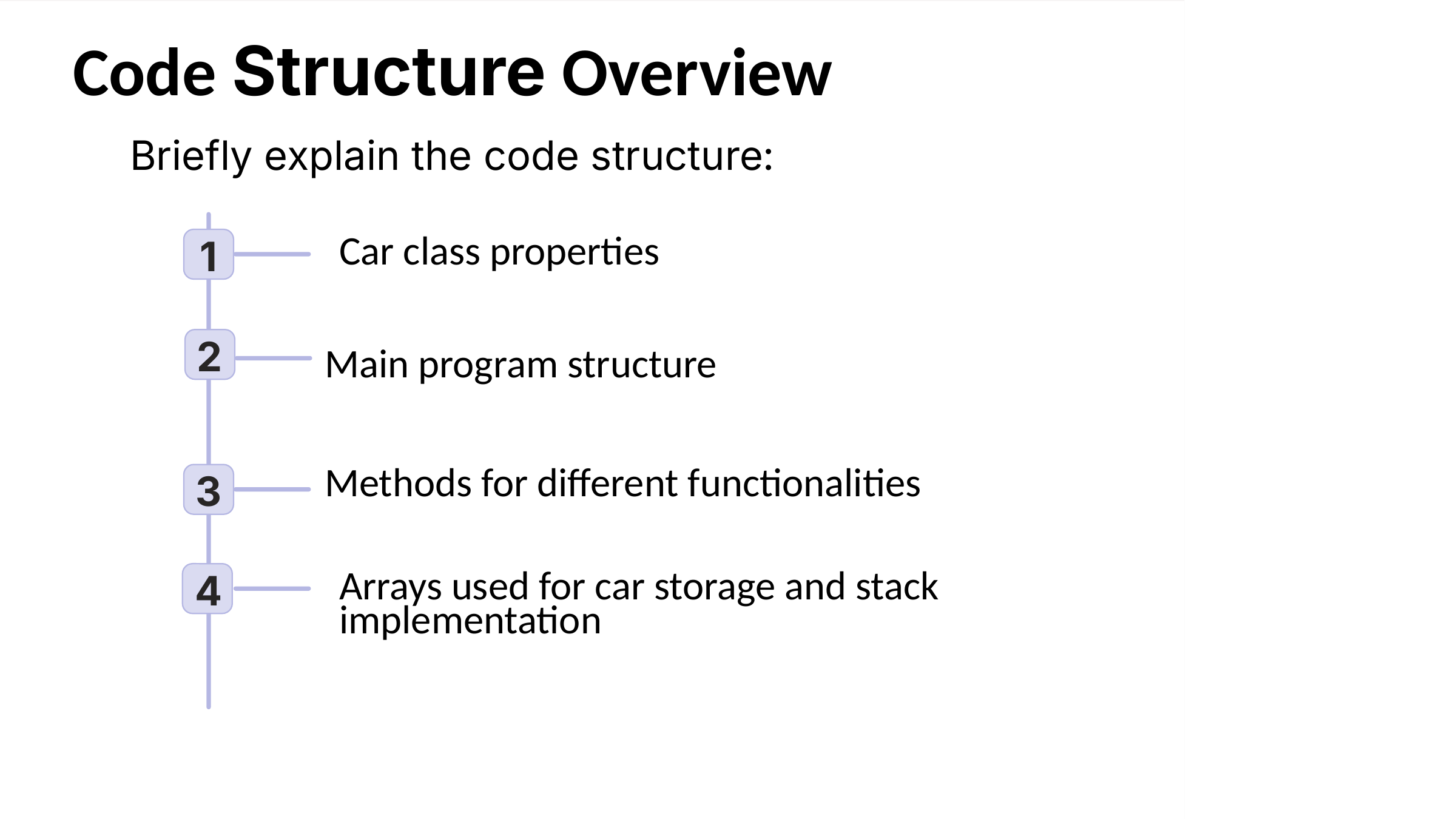

Code Structure Overview
Briefly explain the code structure:

               Main program structure

1
Car class properties

2

Methods for different functionalities

3

4
Arrays used for car storage and stack
implementation